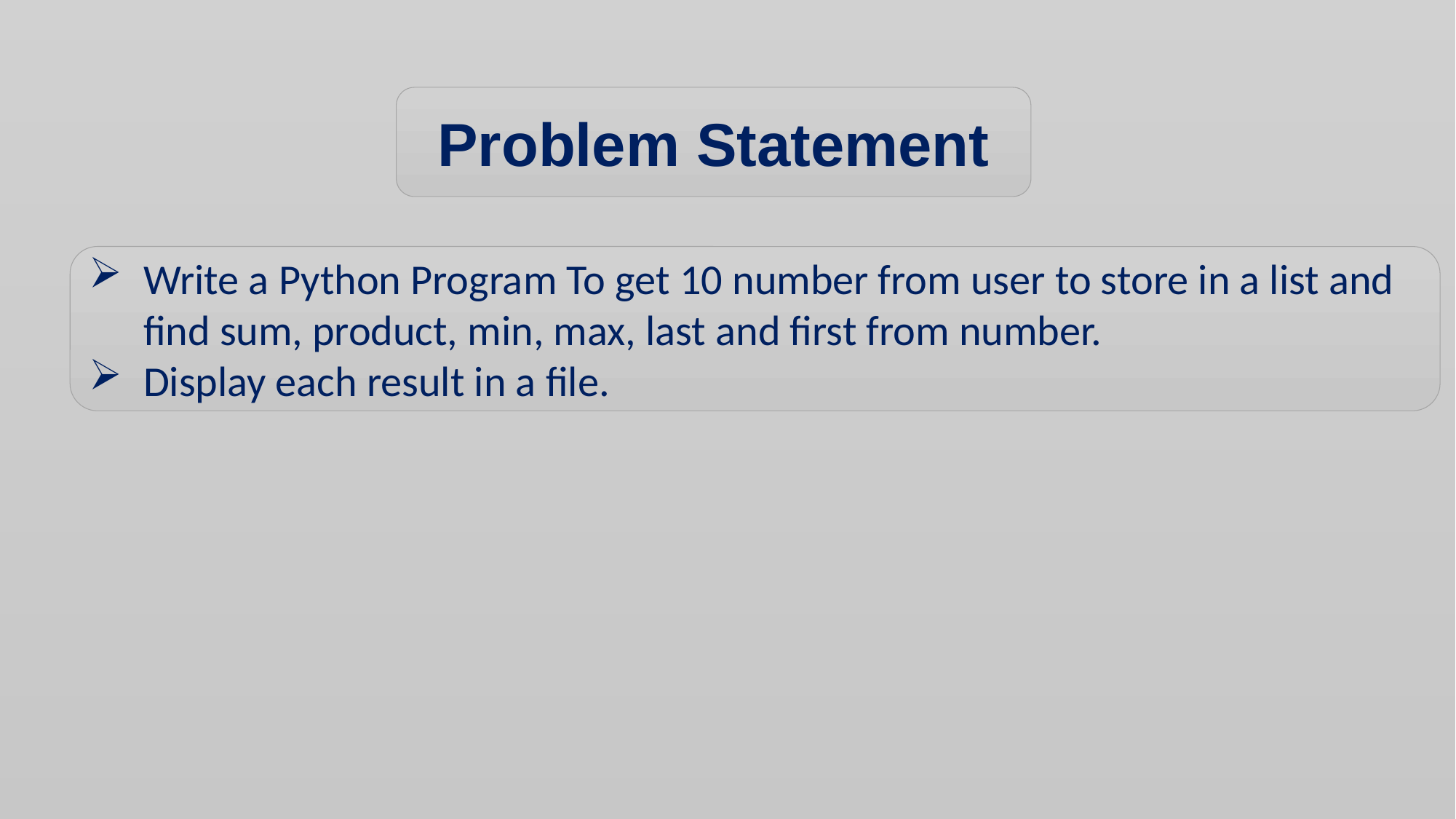

Problem Statement
Write a Python Program To get 10 number from user to store in a list and find sum, product, min, max, last and first from number.
Display each result in a file.